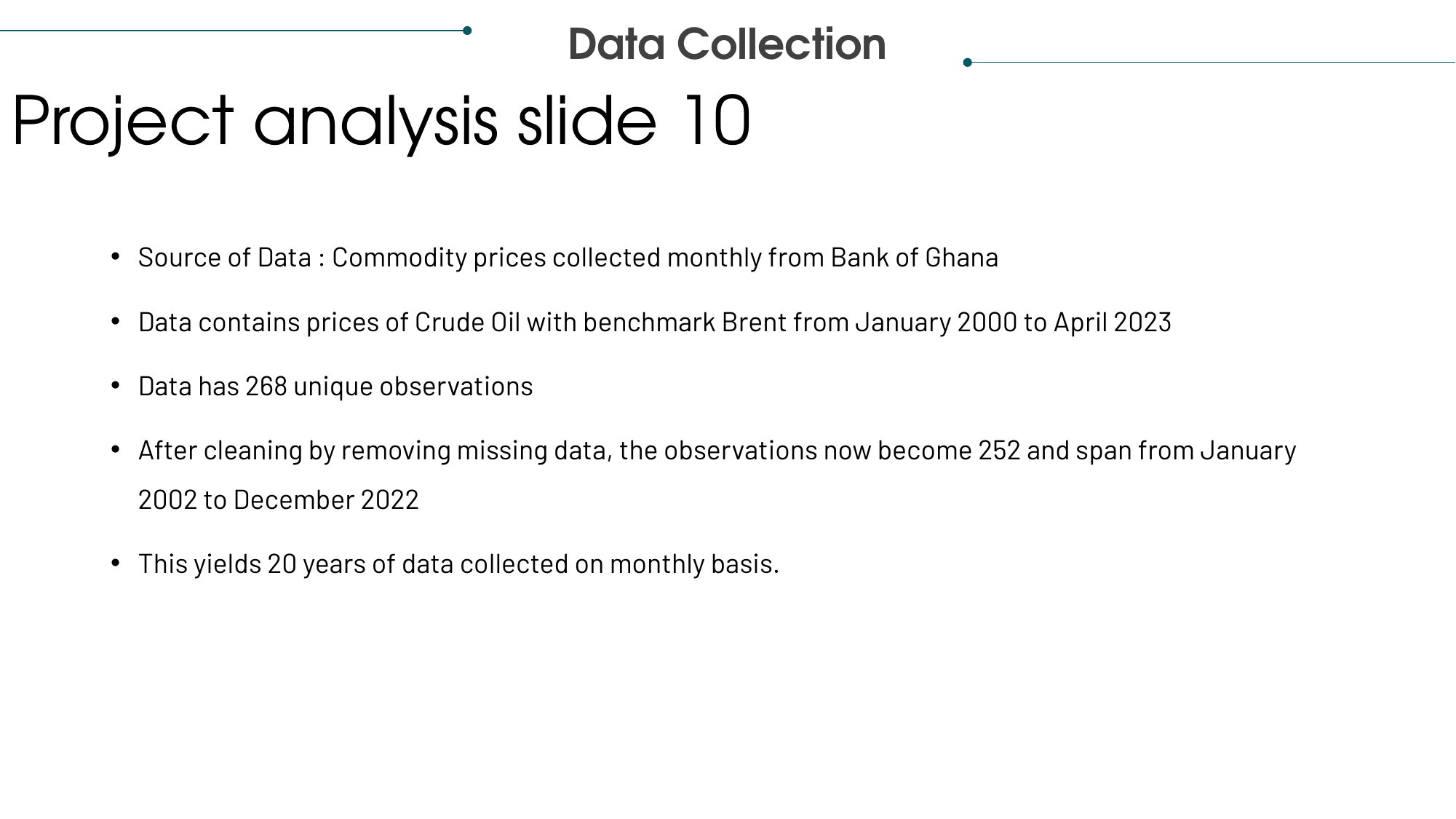

Data Collection
Project analysis slide 10
Source of Data : Commodity prices collected monthly from Bank of Ghana
Data contains prices of Crude Oil with benchmark Brent from January 2000 to April 2023
Data has 268 unique observations
After cleaning by removing missing data, the observations now become 252 and span from January 2002 to December 2022
This yields 20 years of data collected on monthly basis.